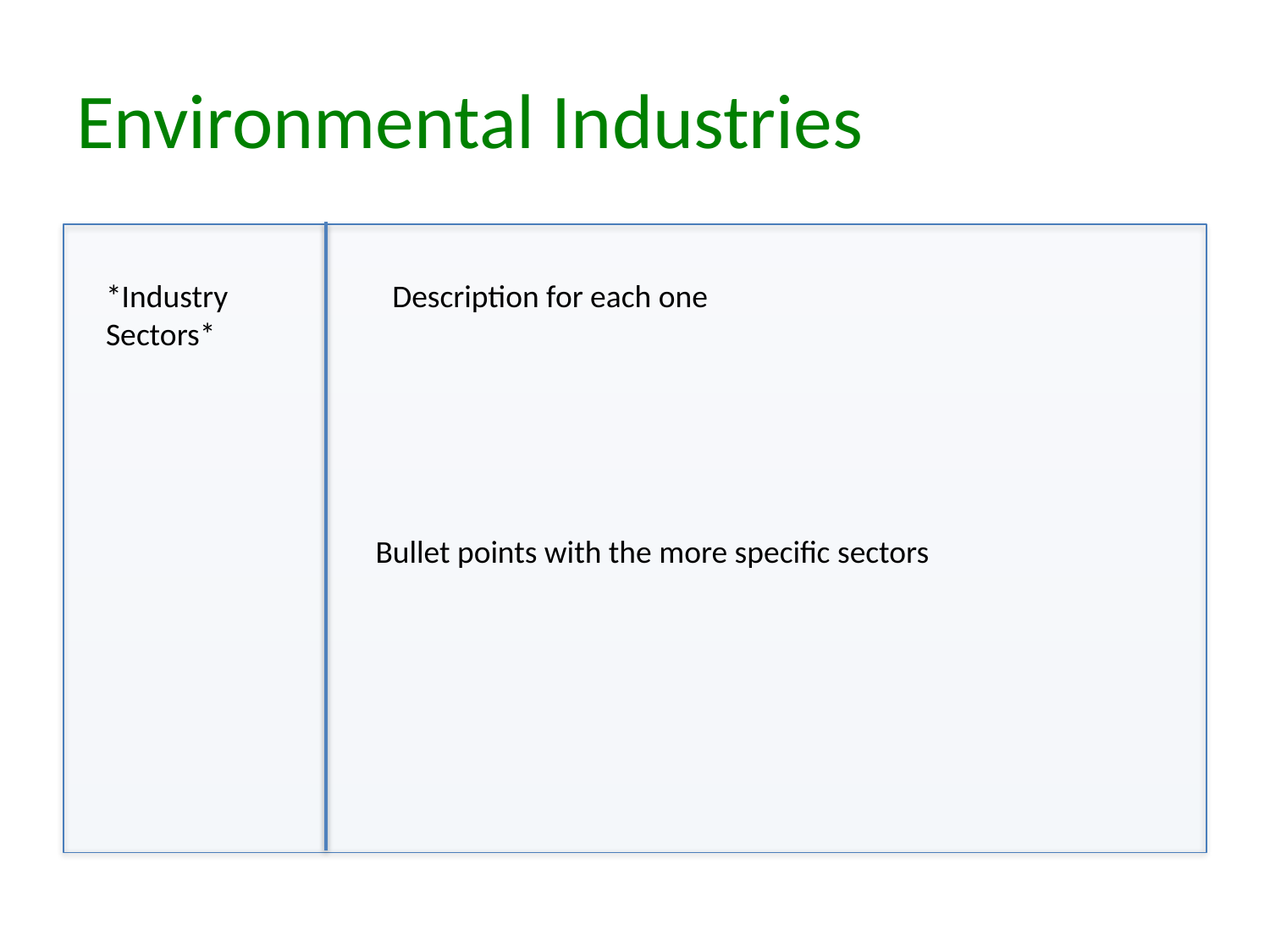

# Environmental Industries

*Industry Sectors*
Description for each one
Bullet points with the more specific sectors